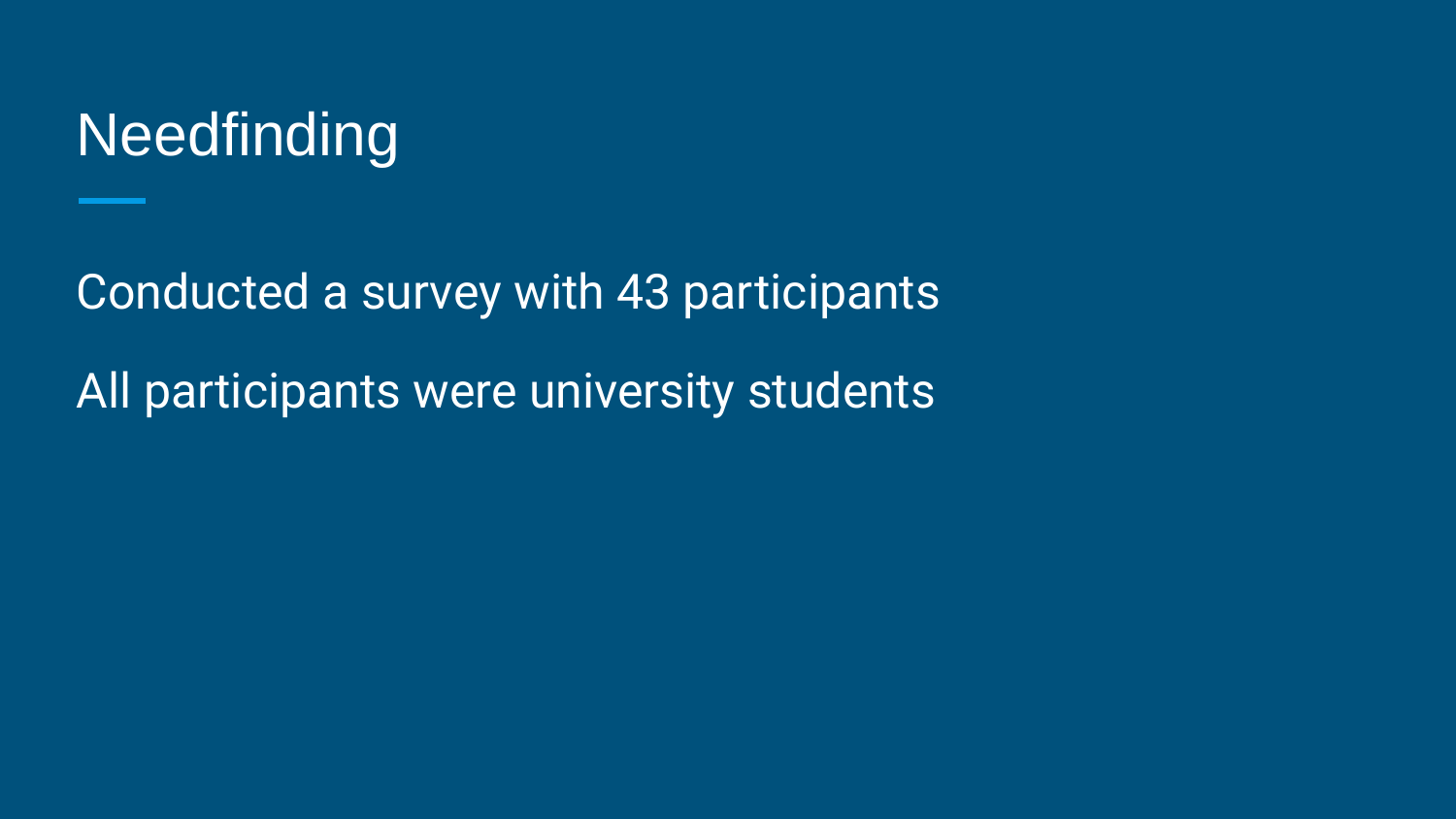

# Needfinding
Conducted a survey with 43 participants
All participants were university students